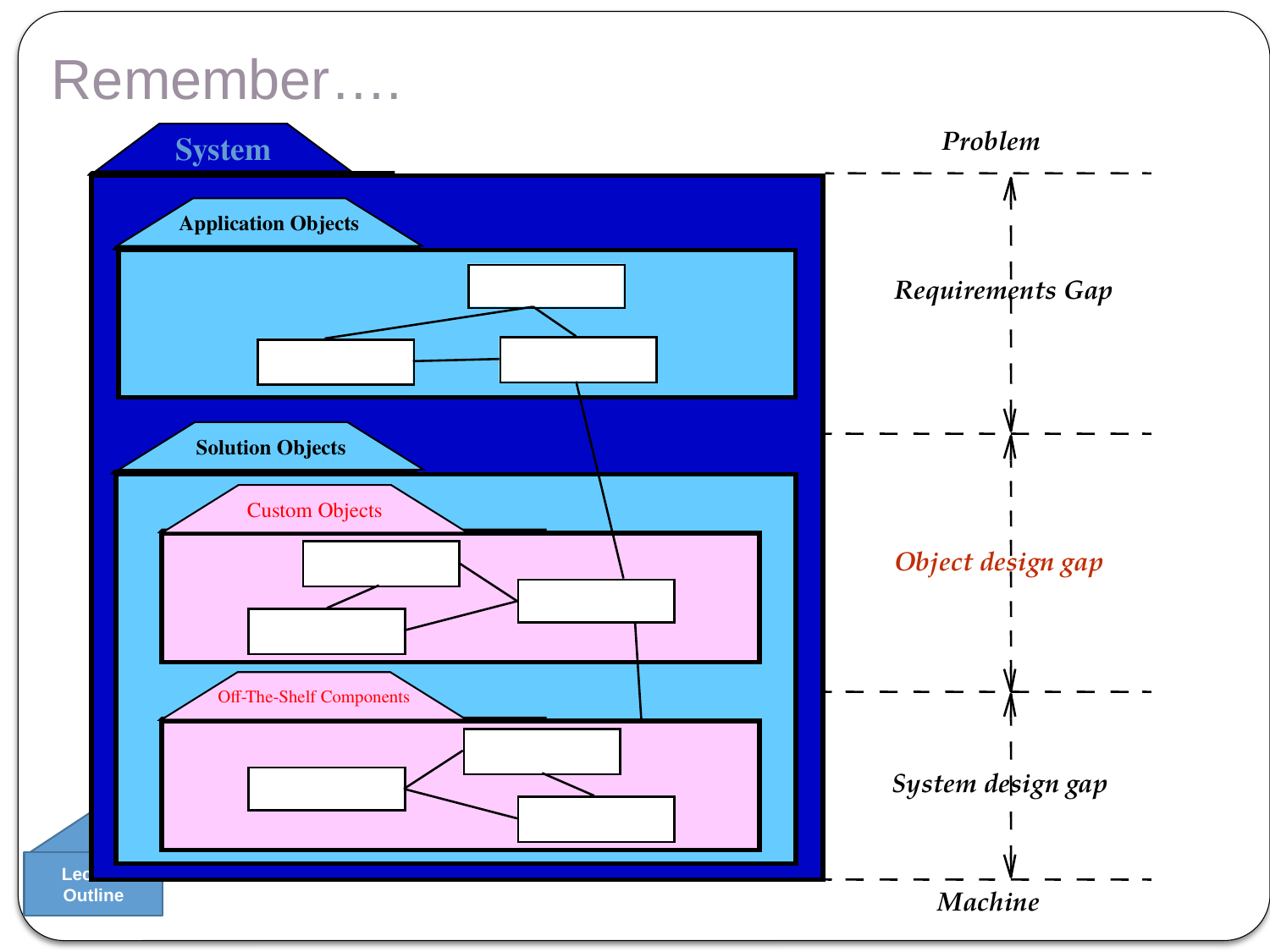

# Remember….
System
Pr
oblem

Application Objects

Requirements Gap

Solution Objects

Custom Objects

Object design gap

Off-The-Shelf Components

System design gap

Machine